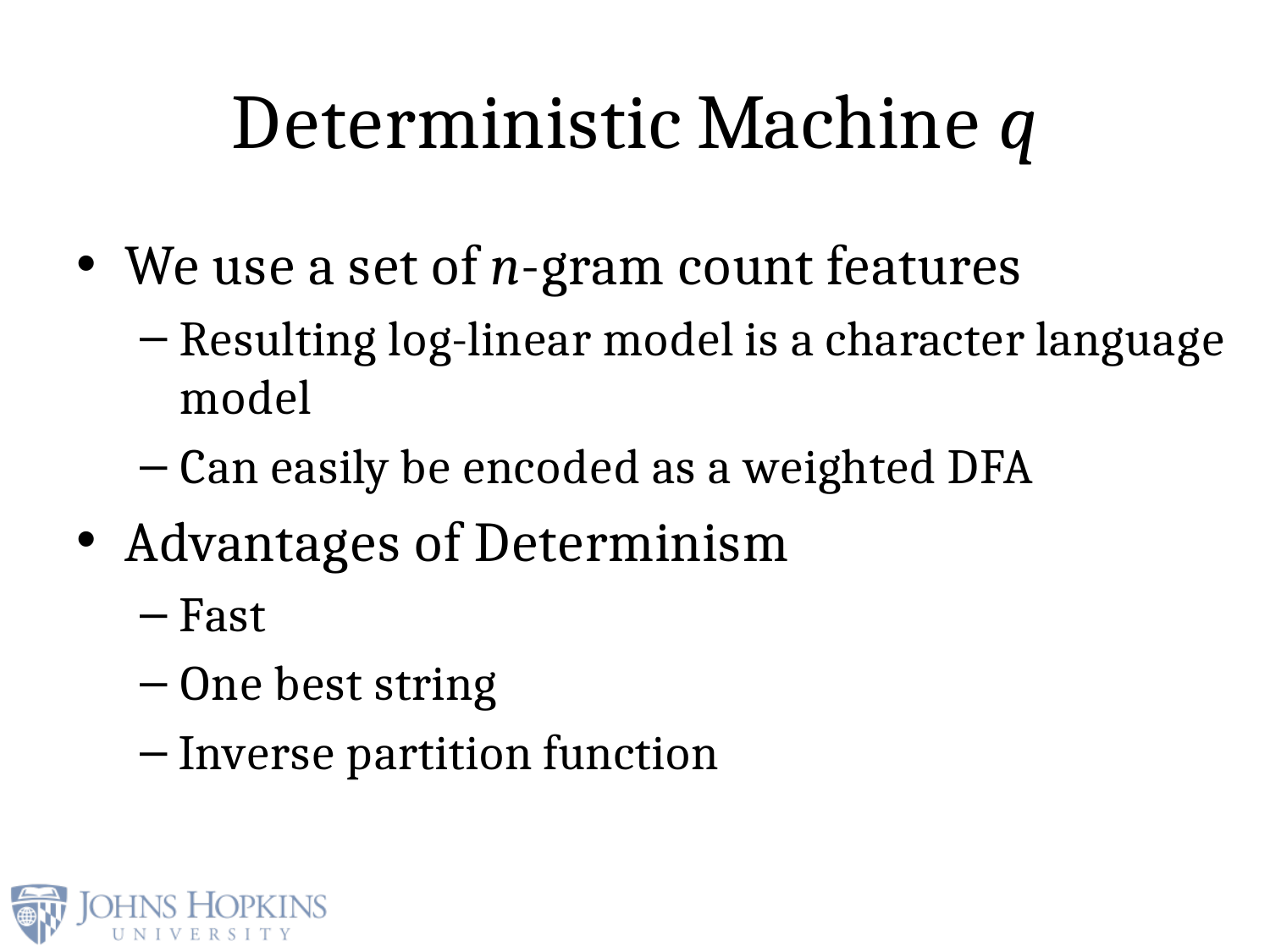

# Deterministic Machine q
We use a set of n-gram count features
Resulting log-linear model is a character language model
Can easily be encoded as a weighted DFA
Advantages of Determinism
Fast
One best string
Inverse partition function